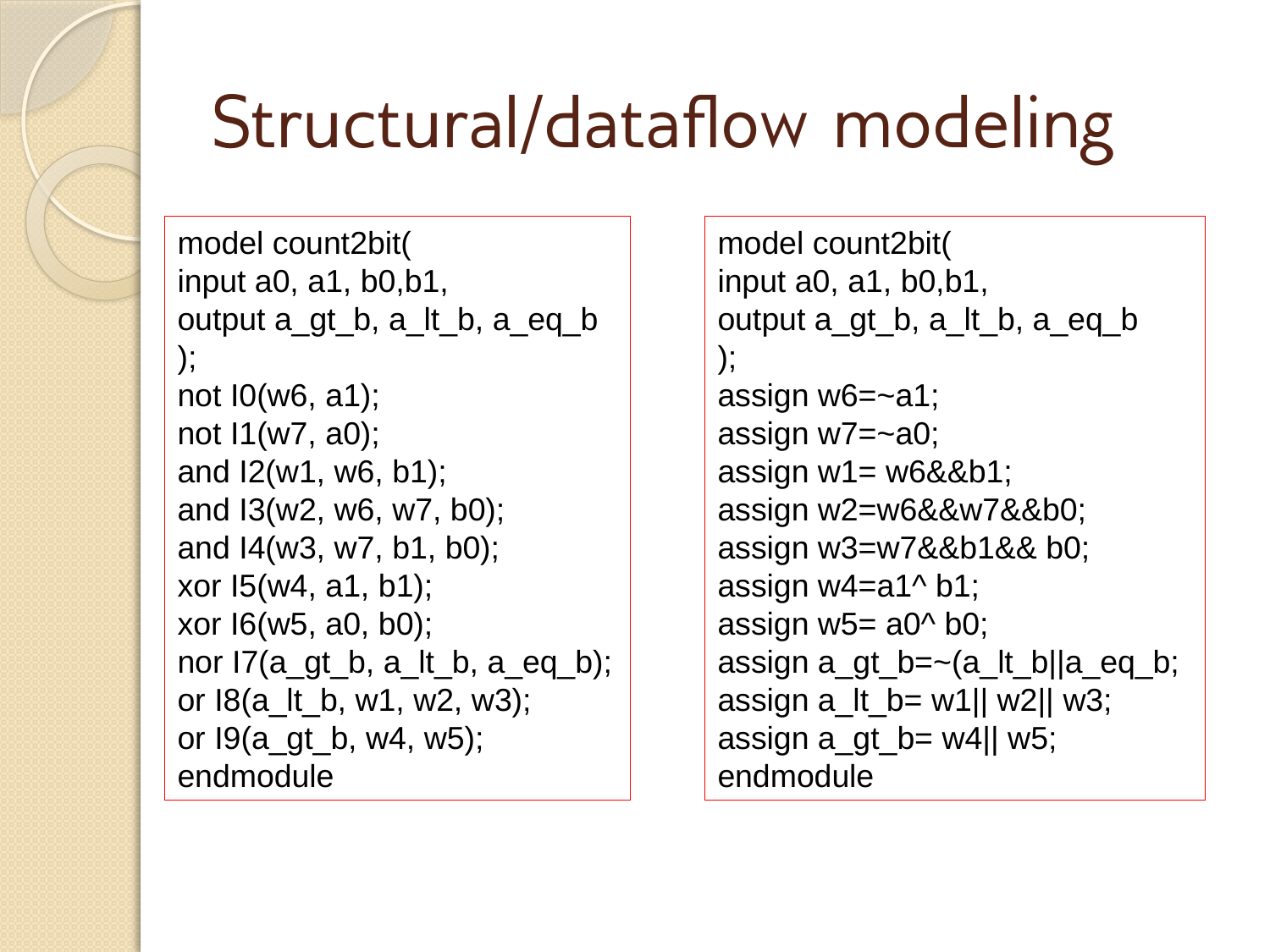

# Structural/dataflow modeling
model count2bit(
input a0, a1, b0,b1,
output a_gt_b, a_lt_b, a_eq_b
);
not I0(w6, a1);
not I1(w7, a0);
and I2(w1, w6, b1);
and I3(w2, w6, w7, b0);
and I4(w3, w7, b1, b0);
xor I5(w4, a1, b1);
xor I6(w5, a0, b0);
nor I7(a_gt_b, a_lt_b, a_eq_b);
or I8(a_lt_b, w1, w2, w3);
or I9(a_gt_b, w4, w5);
endmodule
model count2bit(
input a0, a1, b0,b1,
output a_gt_b, a_lt_b, a_eq_b
);
assign w6=~a1;
assign w7=~a0;
assign w1= w6&&b1;
assign w2=w6&&w7&&b0;
assign w3=w7&&b1&& b0;
assign w4=a1^ b1;
assign w5= a0^ b0;
assign a_gt_b=~(a_lt_b||a_eq_b;
assign a_lt_b= w1|| w2|| w3;
assign a_gt_b= w4|| w5;
endmodule